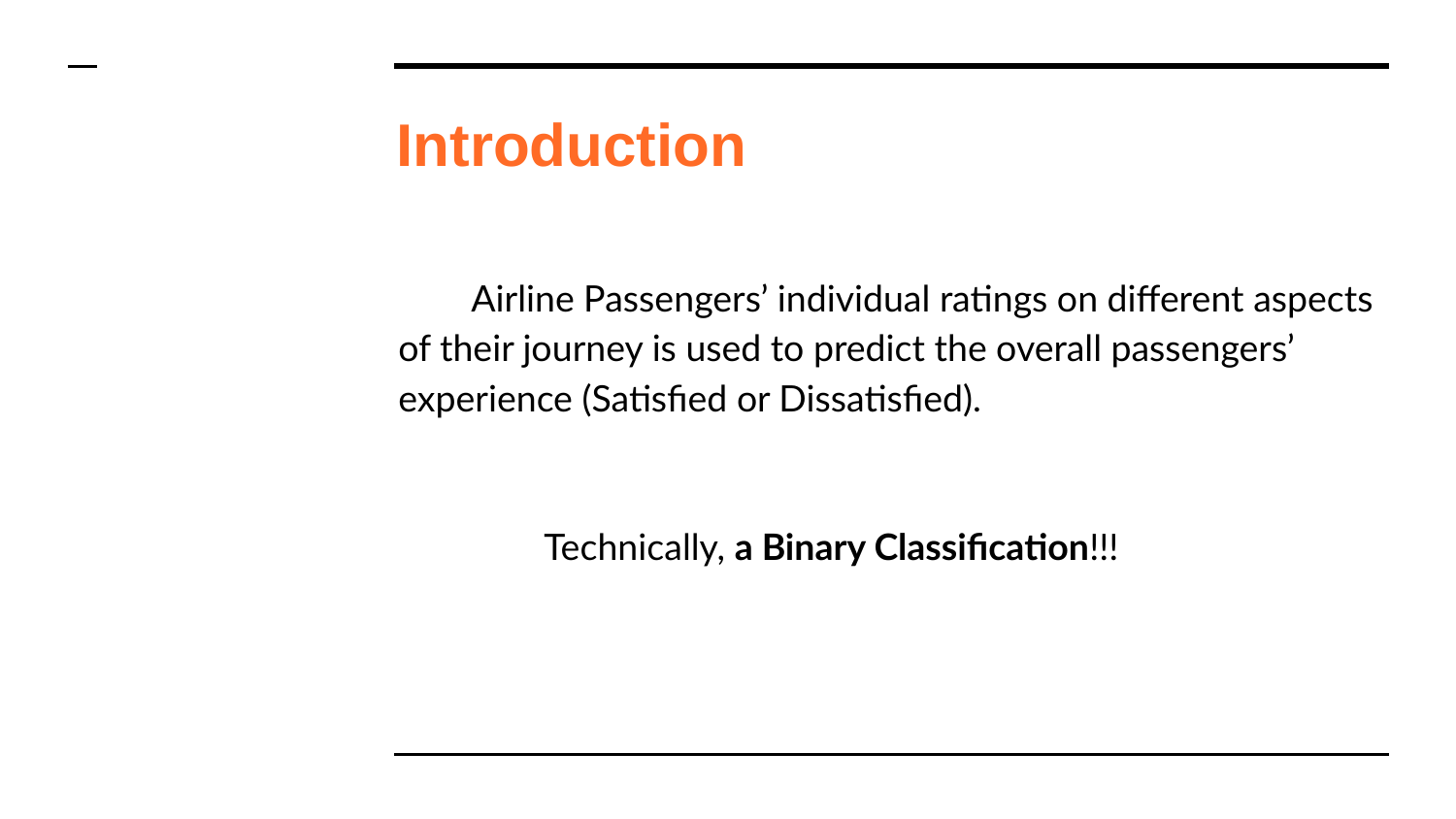

# Introduction
Airline Passengers’ individual ratings on different aspects of their journey is used to predict the overall passengers’ experience (Satisfied or Dissatisfied).

	Technically, a Binary Classification!!!